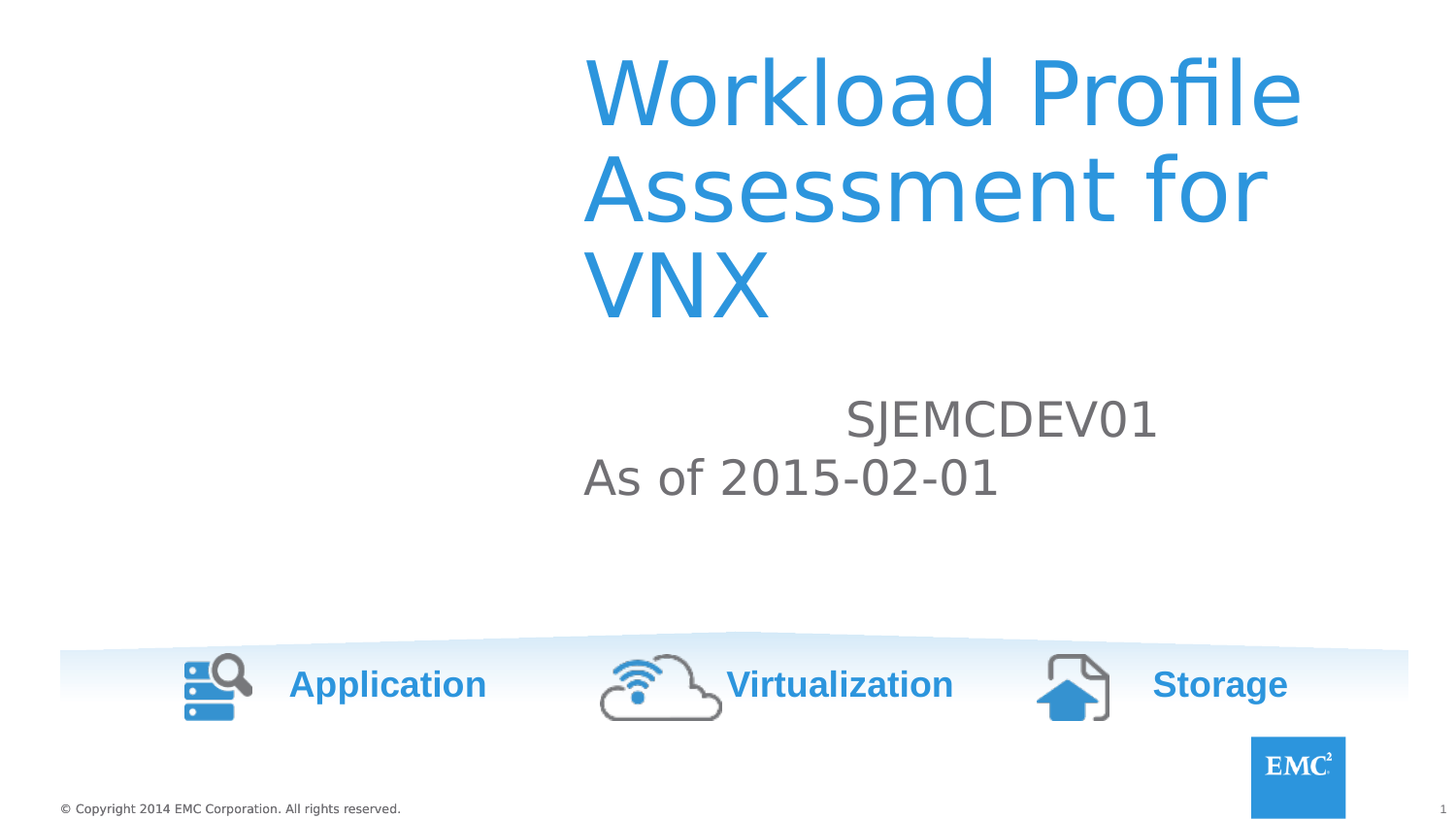

# Workload Profile Assessment for VNX
 SJEMCDEV01
As of 2015-02-01